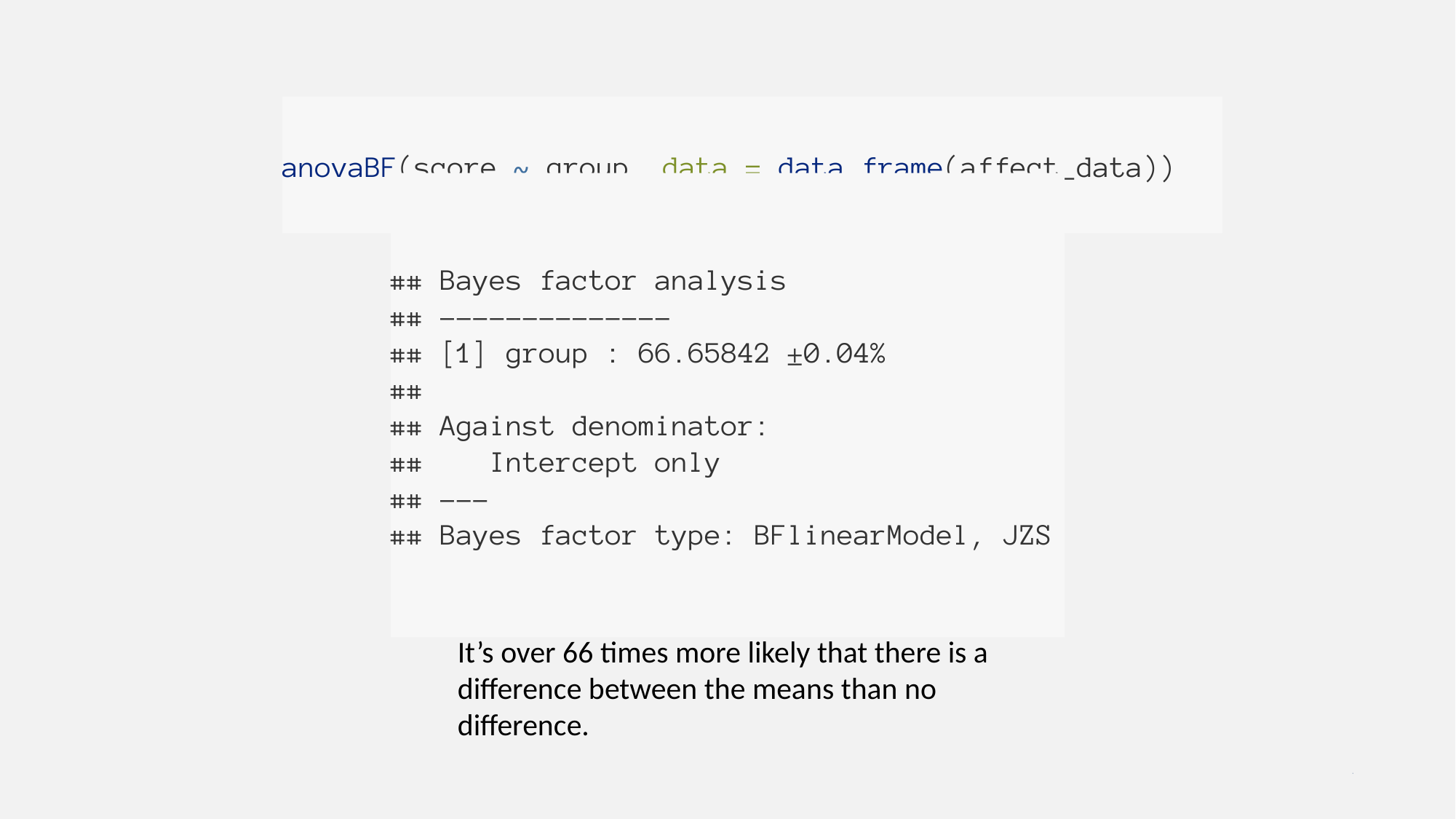

# anovaBF(score ~ group, data = data.frame(affect_data))
## Bayes factor analysis
## --------------
## [1] group : 66.65842 ±0.04%
##
## Against denominator:
##    Intercept only
## ---
## Bayes factor type: BFlinearModel, JZS
It’s over 66 times more likely that there is a difference between the means than no difference.
8